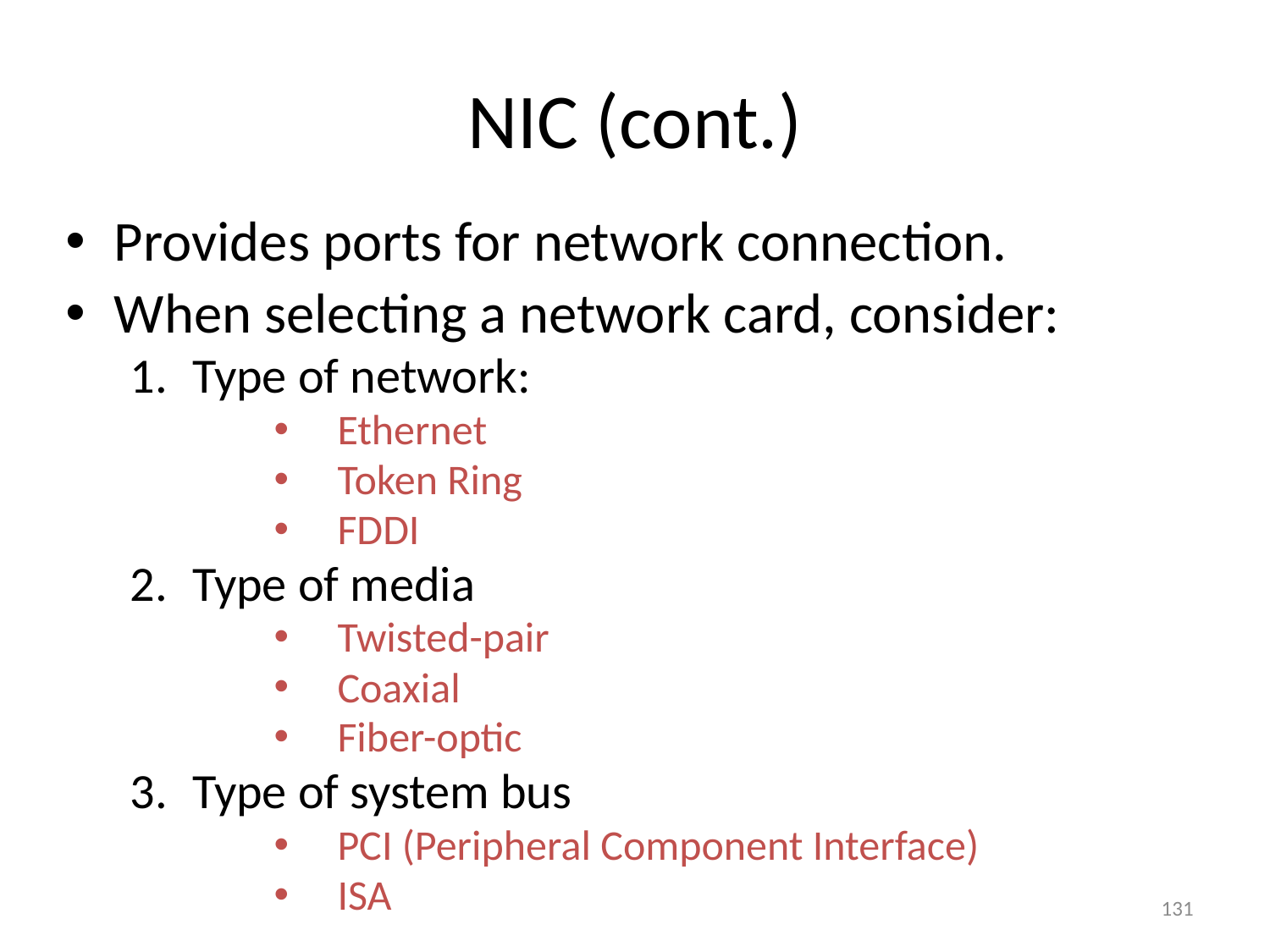

# NIC (cont.)
Provides ports for network connection.
When selecting a network card, consider:
Type of network:
Ethernet
Token Ring
FDDI
Type of media
Twisted-pair
Coaxial
Fiber-optic
Type of system bus
PCI (Peripheral Component Interface)
ISA
131